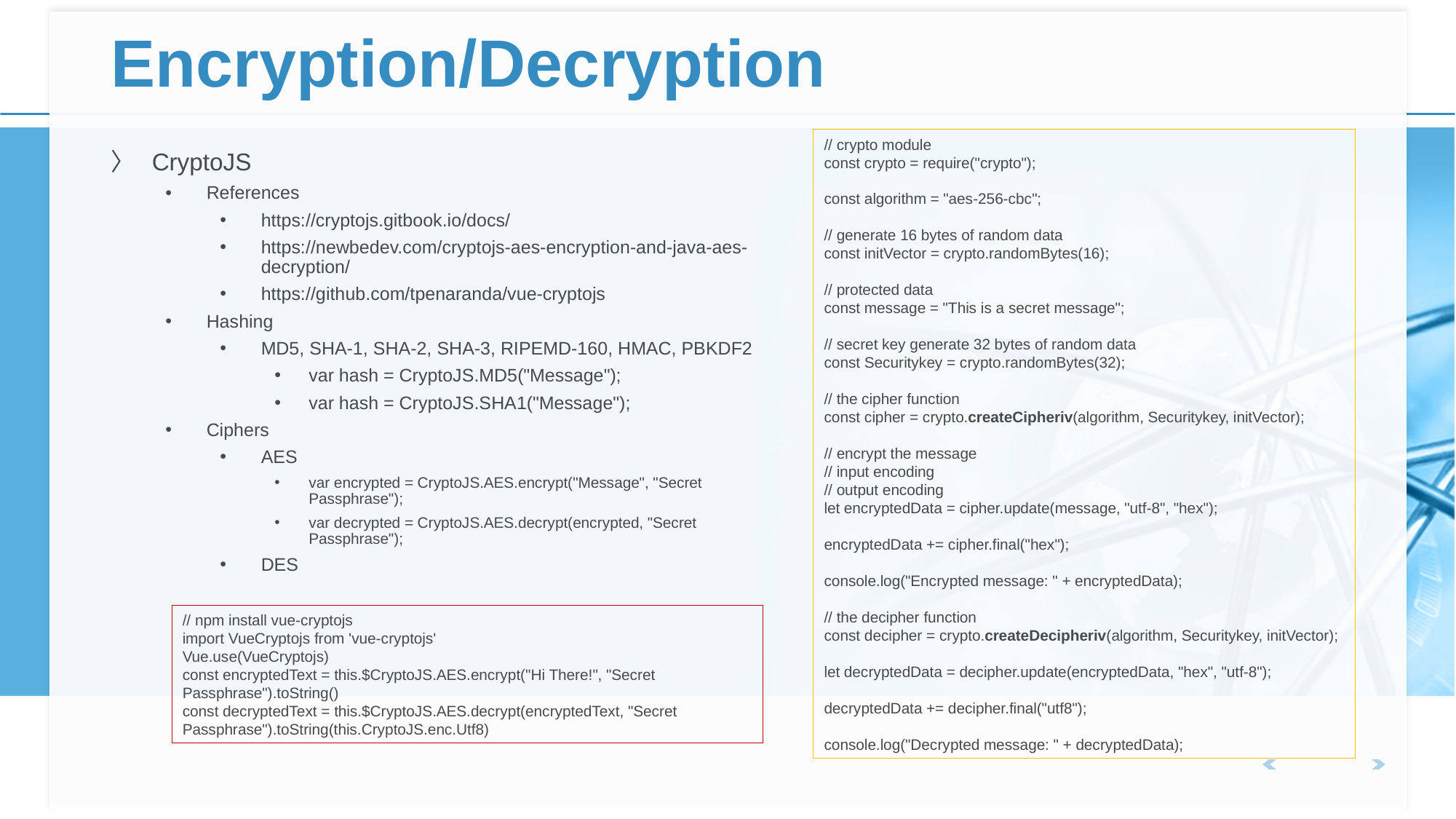

# Encryption/Decryption
// crypto module
const crypto = require("crypto");

const algorithm = "aes-256-cbc";

// generate 16 bytes of random data
const initVector = crypto.randomBytes(16);

// protected data
const message = "This is a secret message";

// secret key generate 32 bytes of random data
const Securitykey = crypto.randomBytes(32);

// the cipher function
const cipher = crypto.createCipheriv(algorithm, Securitykey, initVector);

// encrypt the message
// input encoding
// output encoding
let encryptedData = cipher.update(message, "utf-8", "hex");

encryptedData += cipher.final("hex");

console.log("Encrypted message: " + encryptedData);

// the decipher function
const decipher = crypto.createDecipheriv(algorithm, Securitykey, initVector);

let decryptedData = decipher.update(encryptedData, "hex", "utf-8");

decryptedData += decipher.final("utf8");

console.log("Decrypted message: " + decryptedData);
CryptoJS
References
https://cryptojs.gitbook.io/docs/
https://newbedev.com/cryptojs-aes-encryption-and-java-aes-decryption/
https://github.com/tpenaranda/vue-cryptojs
Hashing
MD5, SHA-1, SHA-2, SHA-3, RIPEMD-160, HMAC, PBKDF2
var hash = CryptoJS.MD5("Message");
var hash = CryptoJS.SHA1("Message");
Ciphers
AES
var encrypted = CryptoJS.AES.encrypt("Message", "Secret Passphrase");
var decrypted = CryptoJS.AES.decrypt(encrypted, "Secret Passphrase");
DES
// npm install vue-cryptojs
import VueCryptojs from 'vue-cryptojs'
Vue.use(VueCryptojs)
const encryptedText = this.$CryptoJS.AES.encrypt("Hi There!", "Secret Passphrase").toString()
const decryptedText = this.$CryptoJS.AES.decrypt(encryptedText, "Secret Passphrase").toString(this.CryptoJS.enc.Utf8)